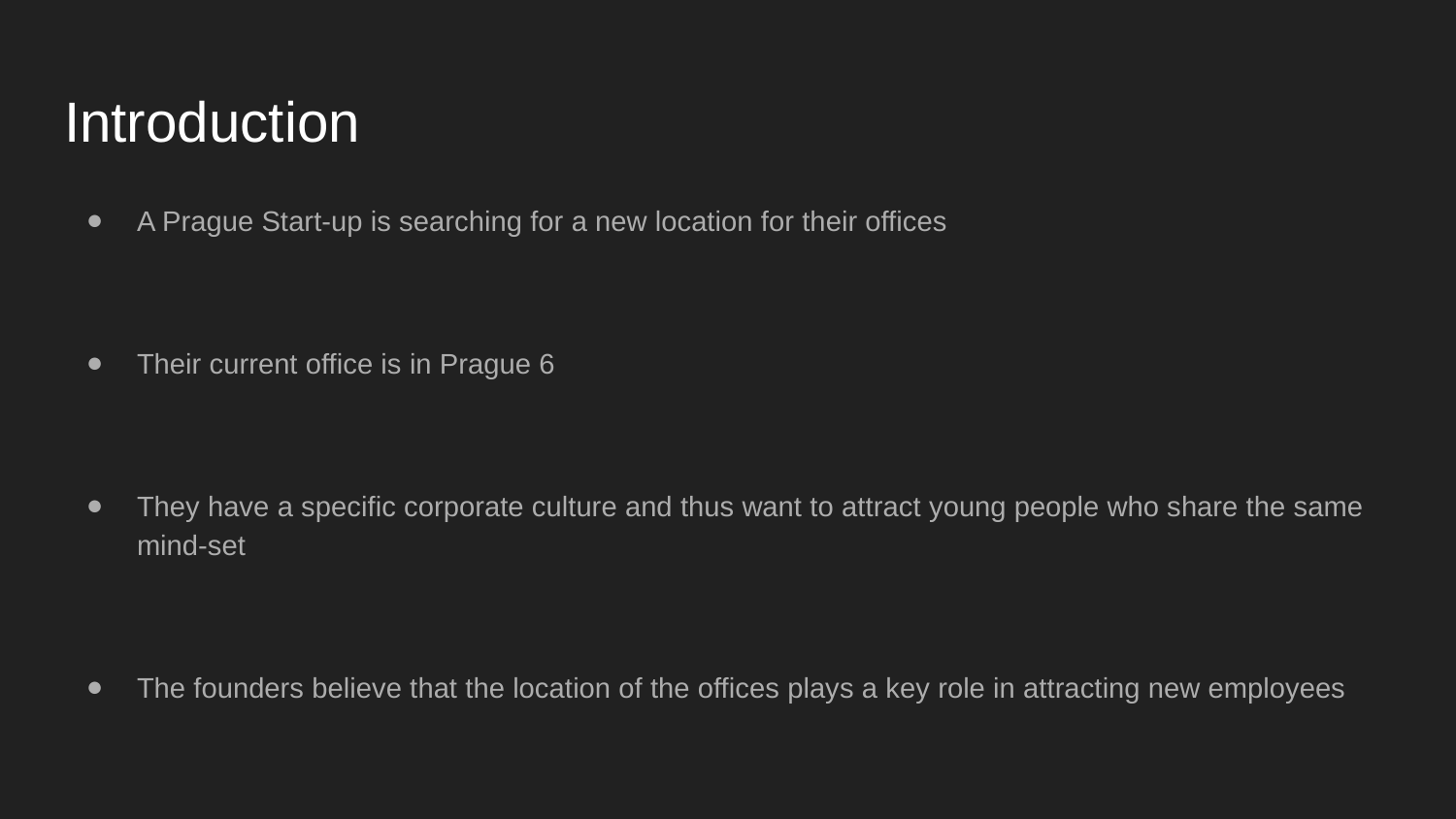

# Introduction
A Prague Start-up is searching for a new location for their offices

Their current office is in Prague 6

They have a specific corporate culture and thus want to attract young people who share the same mind-set

The founders believe that the location of the offices plays a key role in attracting new employees